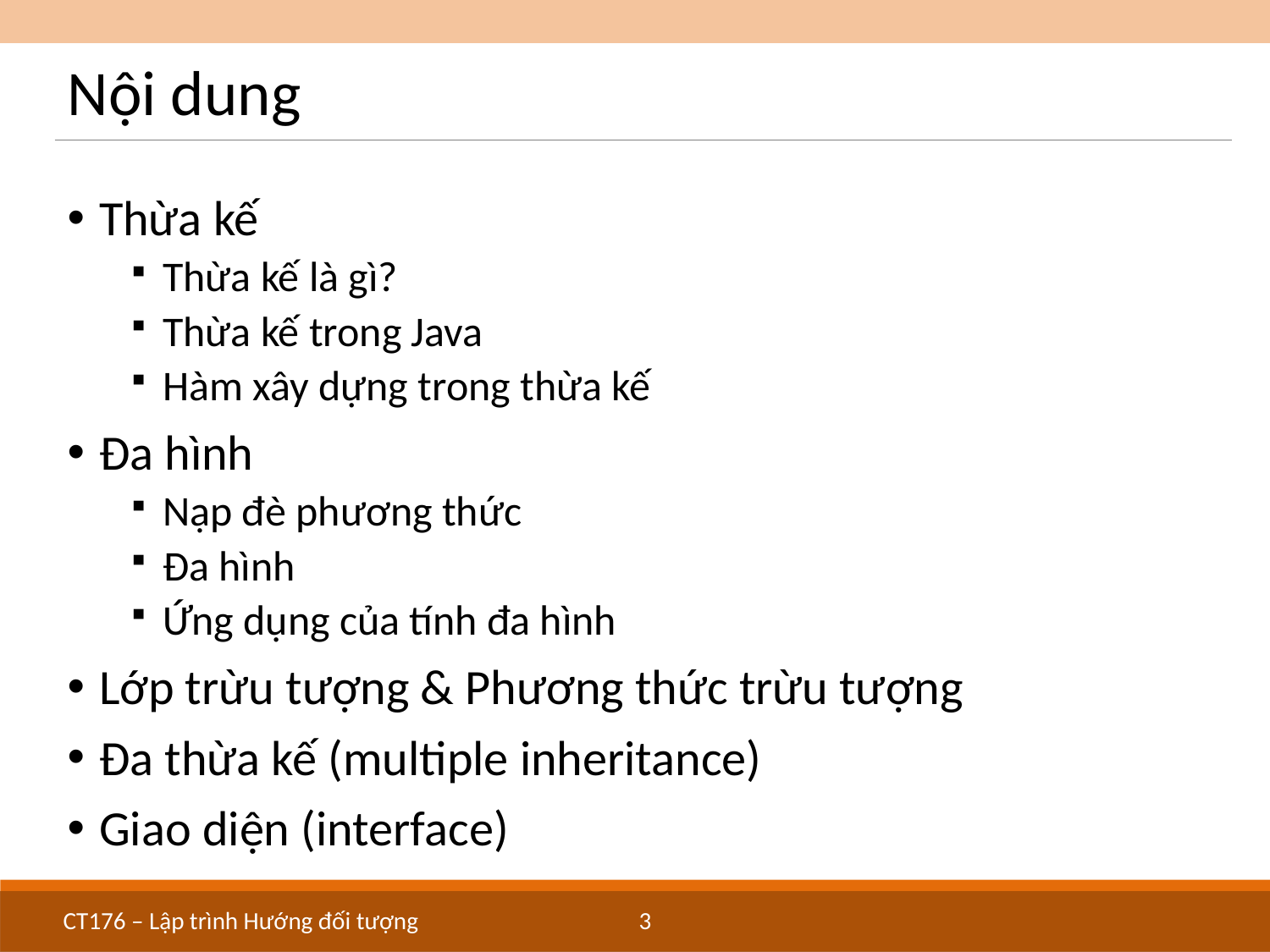

# Nội dung
Thừa kế
Thừa kế là gì?
Thừa kế trong Java
Hàm xây dựng trong thừa kế
Đa hình
Nạp đè phương thức
Đa hình
Ứng dụng của tính đa hình
Lớp trừu tượng & Phương thức trừu tượng
Đa thừa kế (multiple inheritance)
Giao diện (interface)